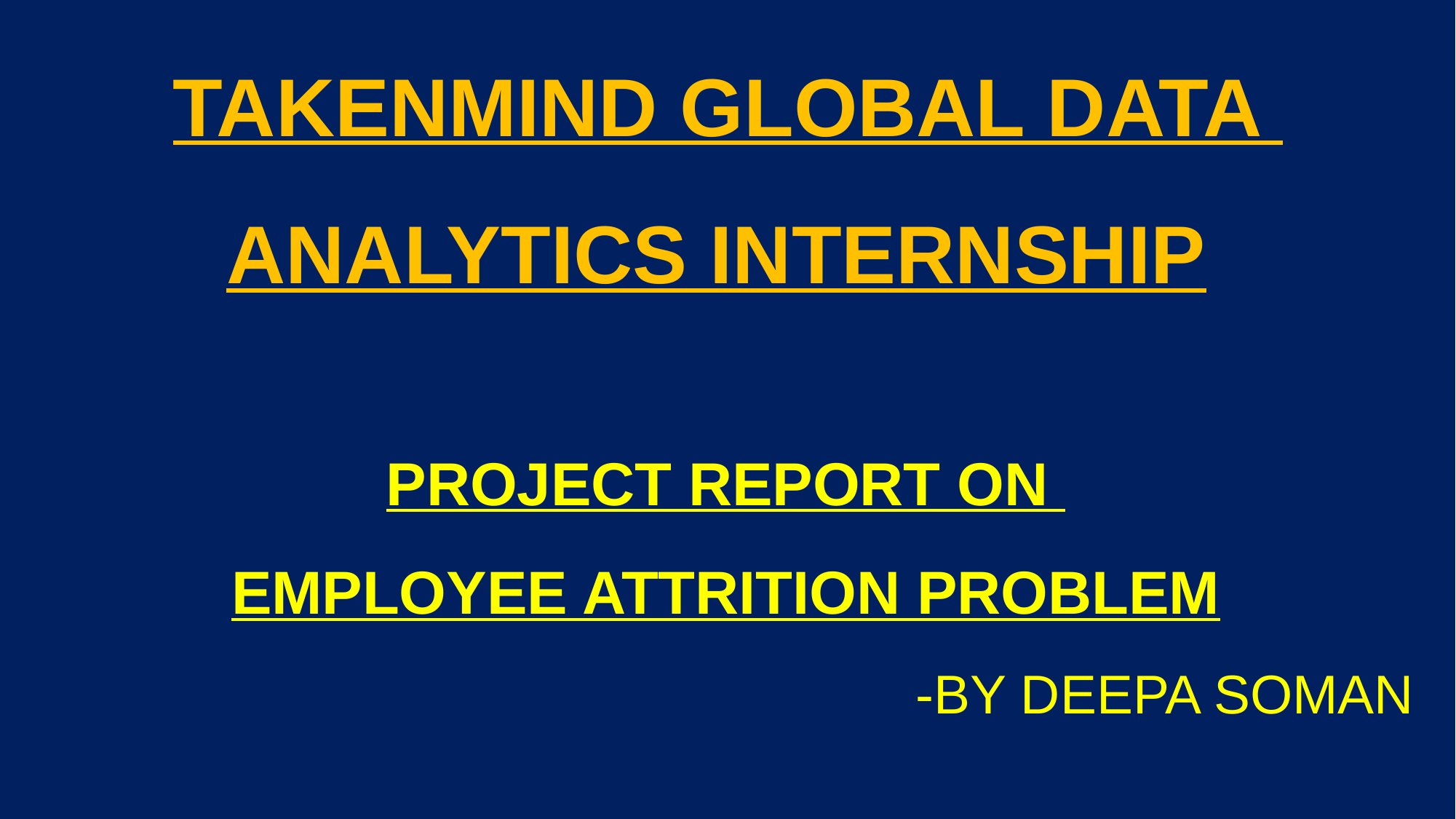

TAKENMIND GLOBAL DATA
ANALYTICS INTERNSHIP
PROJECT REPORT ON
EMPLOYEE ATTRITION PROBLEM
-BY DEEPA SOMAN